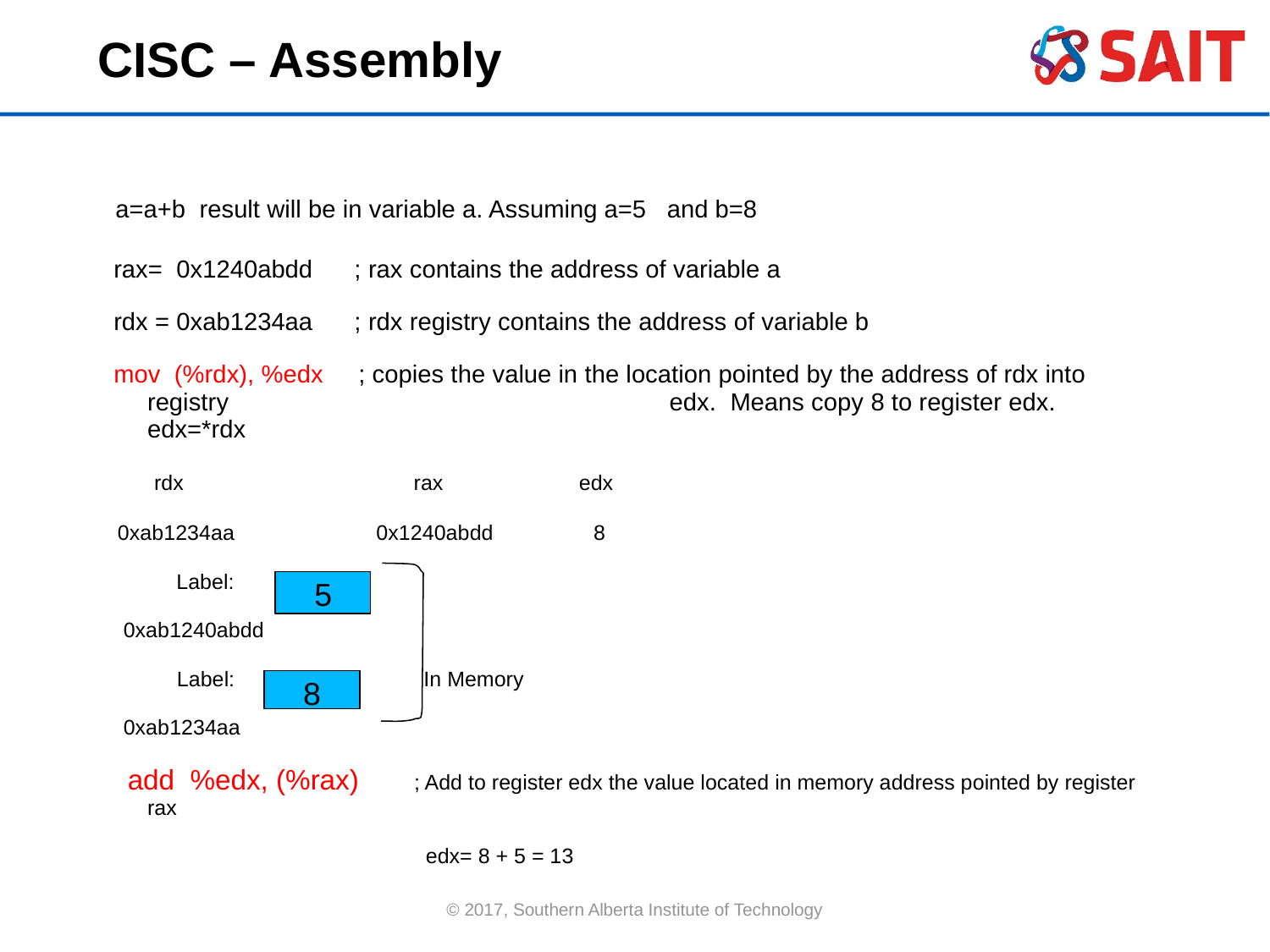

CISC – Assembly

#
 a=a+b  result will be in variable a. Assuming a=5   and b=8
  rax=  0x1240abdd      ; rax contains the address of variable a
  rdx = 0xab1234aa      ; rdx registry contains the address of variable b
  mov  (%rdx), %edx     ; copies the value in the location pointed by the address of rdx into registry   				  edx.  Means copy 8 to register edx.           edx=*rdx
         rdx                                       rax                       edx
   0xab1234aa                        0x1240abdd                 8
             Label:            a
    0xab1240abdd
             Label:            b                  In Memory
    0xab1234aa
    add  %edx, (%rax)       ; Add to register edx the value located in memory address pointed by register rax
                                                       edx= 8 + 5 = 13

   5
   8